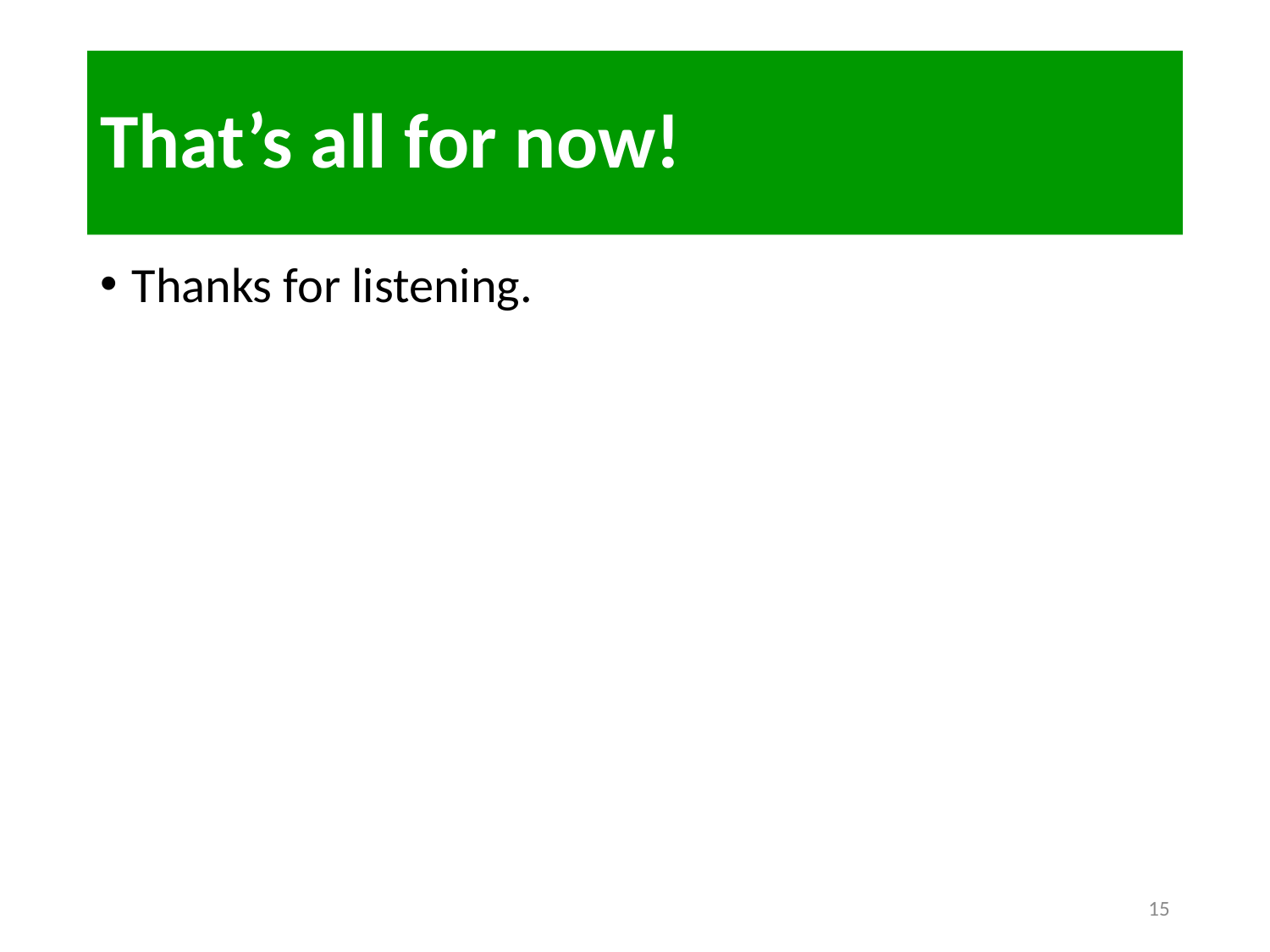

# That’s all for now!
Thanks for listening.
15